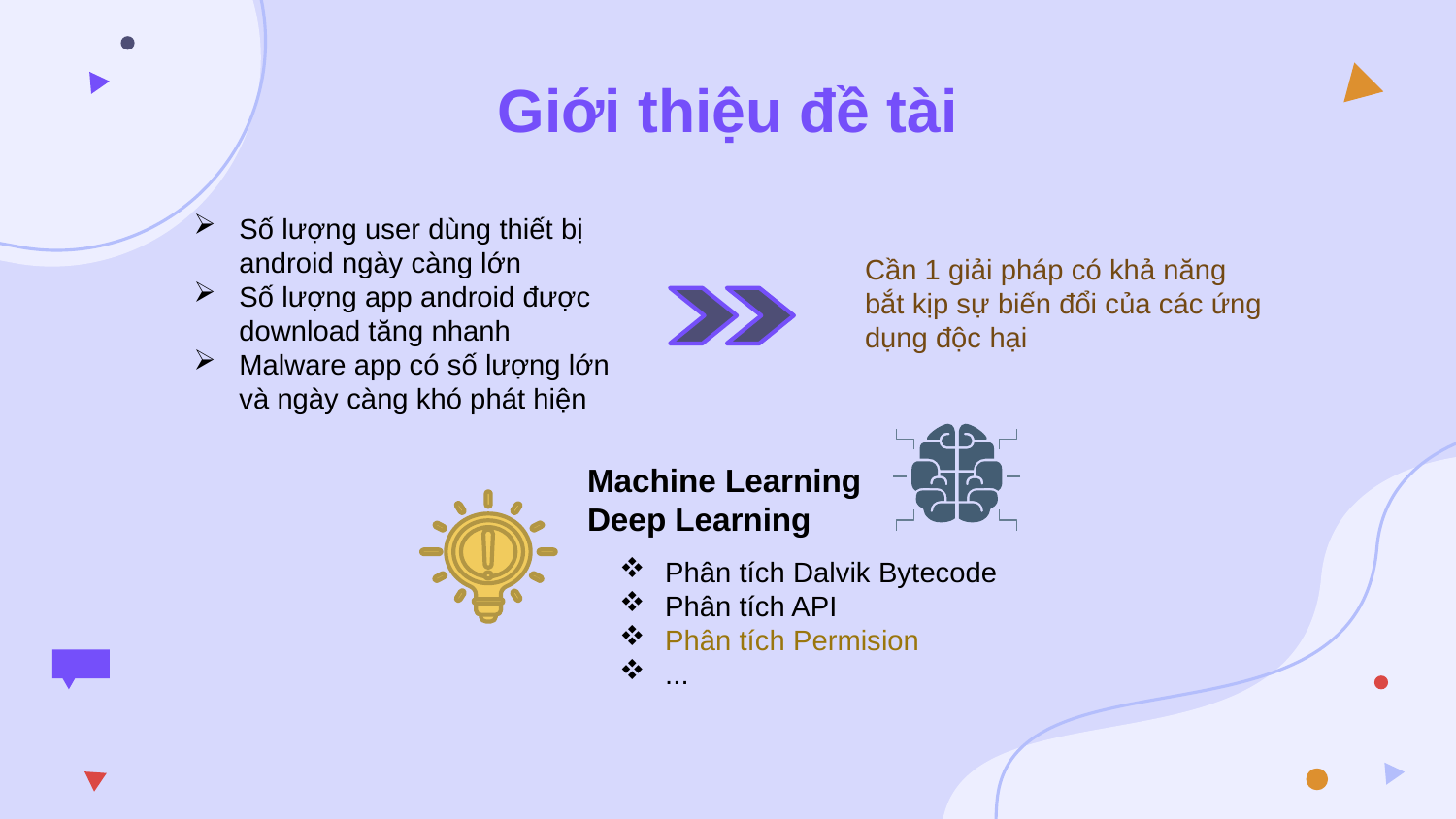

# Giới thiệu đề tài
Số lượng user dùng thiết bị android ngày càng lớn
Số lượng app android được download tăng nhanh
Malware app có số lượng lớn và ngày càng khó phát hiện

Cần 1 giải pháp có khả năng bắt kịp sự biến đổi của các ứng dụng độc hại

Machine Learning
Deep Learning

Phân tích Dalvik Bytecode
Phân tích API
Phân tích Permision
...